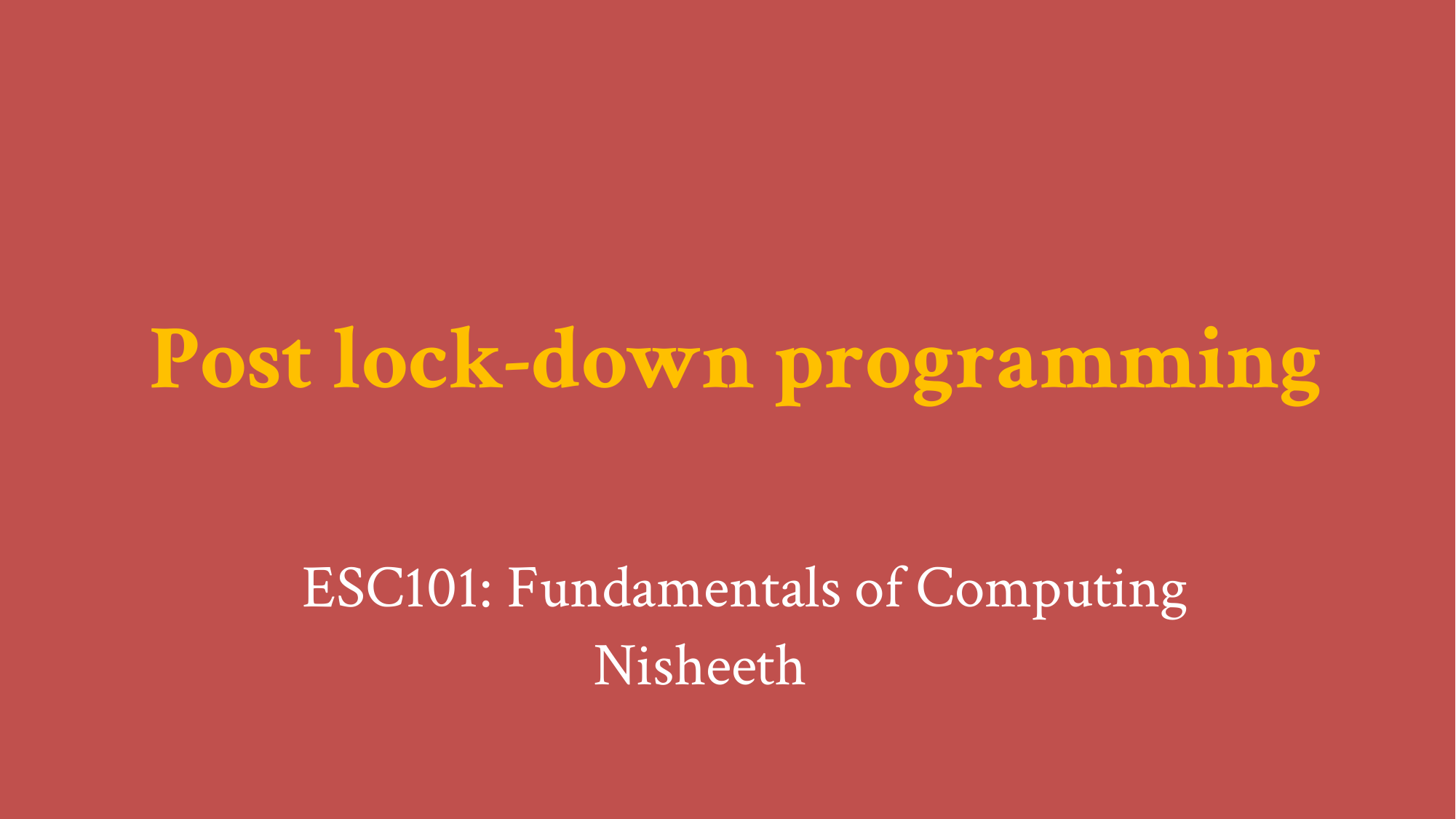

Post lock-down programming

# ESC101: Fundamentals of Computing
  Nisheeth